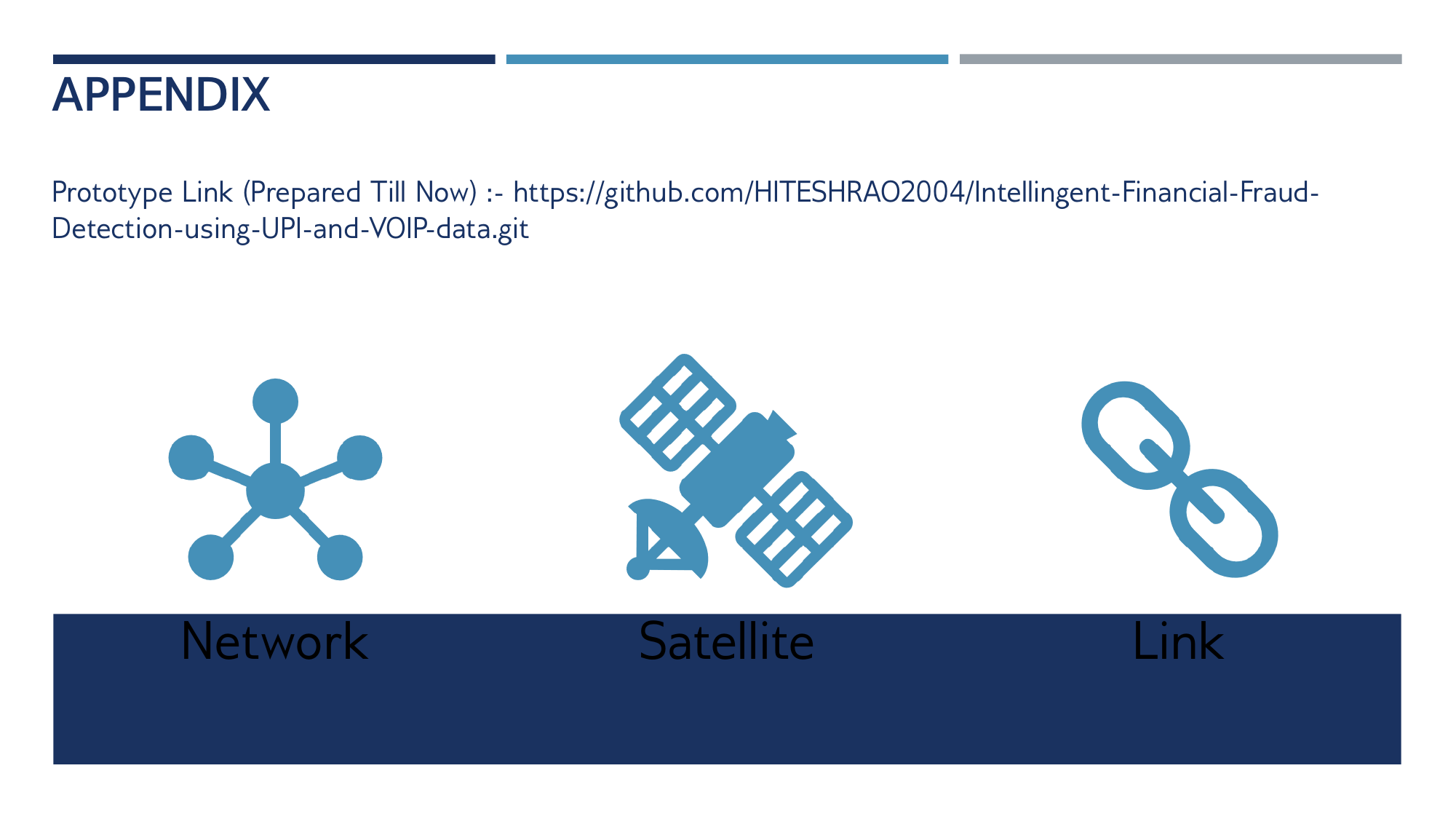

# APPENDIX Prototype Link (Prepared Till Now) :- https://github.com/HITESHRAO2004/Intellingent-Financial-Fraud-Detection-using-UPI-and-VOIP-data.git

Network

Satellite

Link